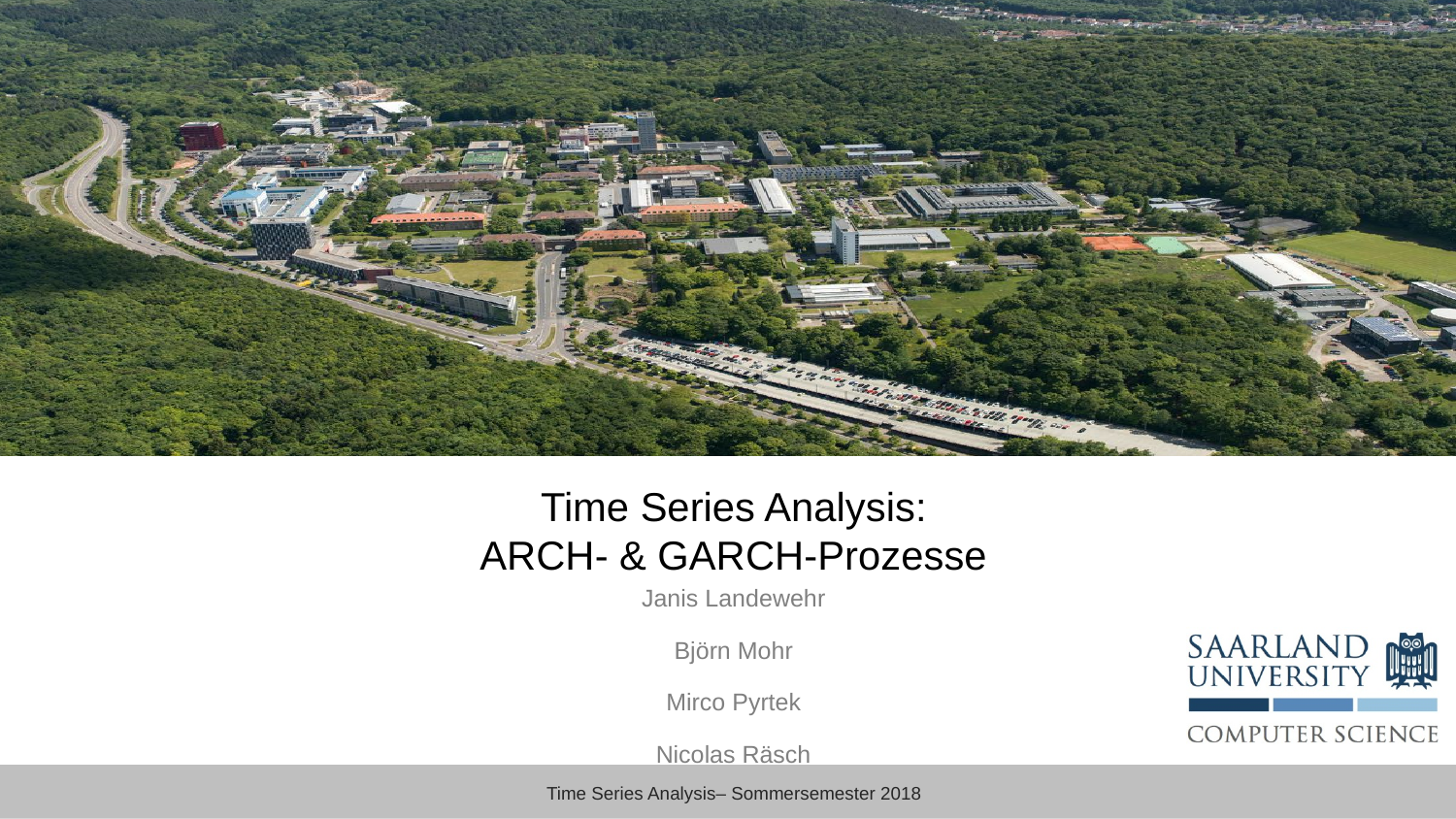

# Time Series Analysis: ARCH- & GARCH-Prozesse
Janis Landewehr
Björn Mohr
Mirco Pyrtek
Nicolas Räsch

Time Series Analysis– Sommersemester 2018